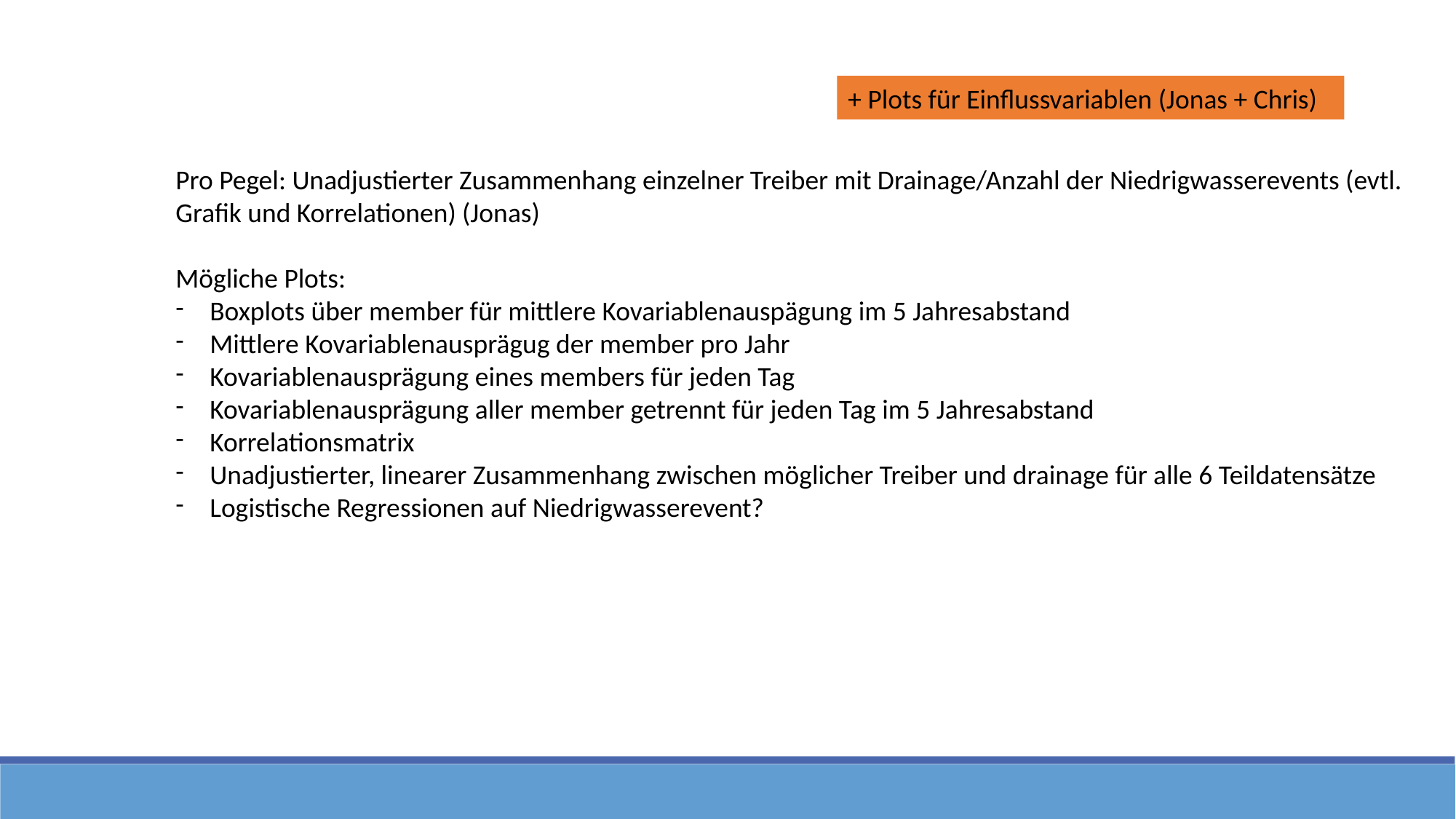

+ Plots für Einflussvariablen (Jonas + Chris)

Pro Pegel: Unadjustierter Zusammenhang einzelner Treiber mit Drainage/Anzahl der Niedrigwasserevents (evtl. Grafik und Korrelationen) (Jonas)

Mögliche Plots:
Boxplots über member für mittlere Kovariablenauspägung im 5 Jahresabstand
Mittlere Kovariablenausprägug der member pro Jahr
Kovariablenausprägung eines members für jeden Tag
Kovariablenausprägung aller member getrennt für jeden Tag im 5 Jahresabstand
Korrelationsmatrix
Unadjustierter, linearer Zusammenhang zwischen möglicher Treiber und drainage für alle 6 Teildatensätze
Logistische Regressionen auf Niedrigwasserevent?